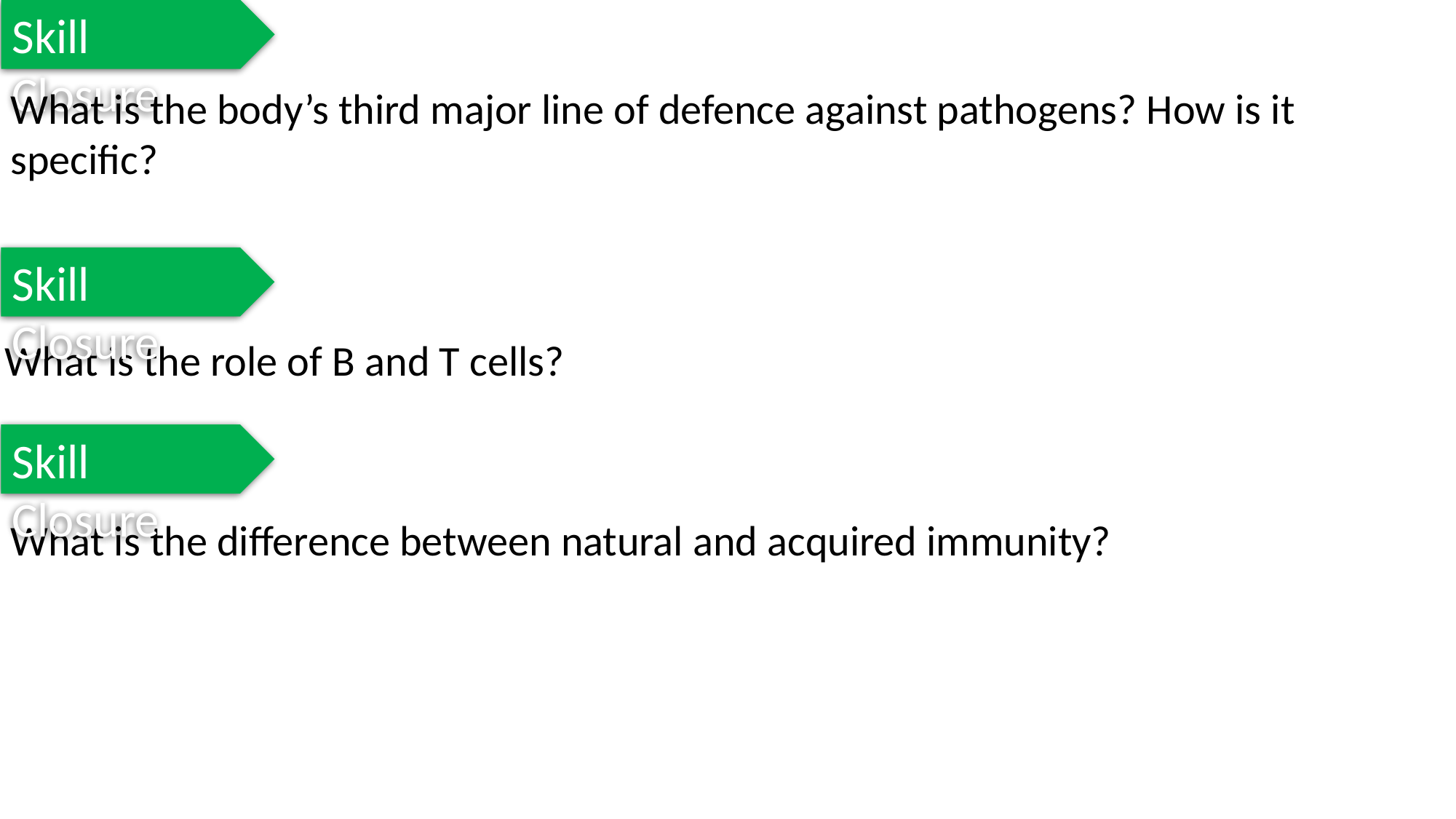

Skill Closure
What is the body’s third major line of defence against pathogens? How is it specific?
Skill Closure
What is the role of B and T cells?
Skill Closure
What is the difference between natural and acquired immunity?